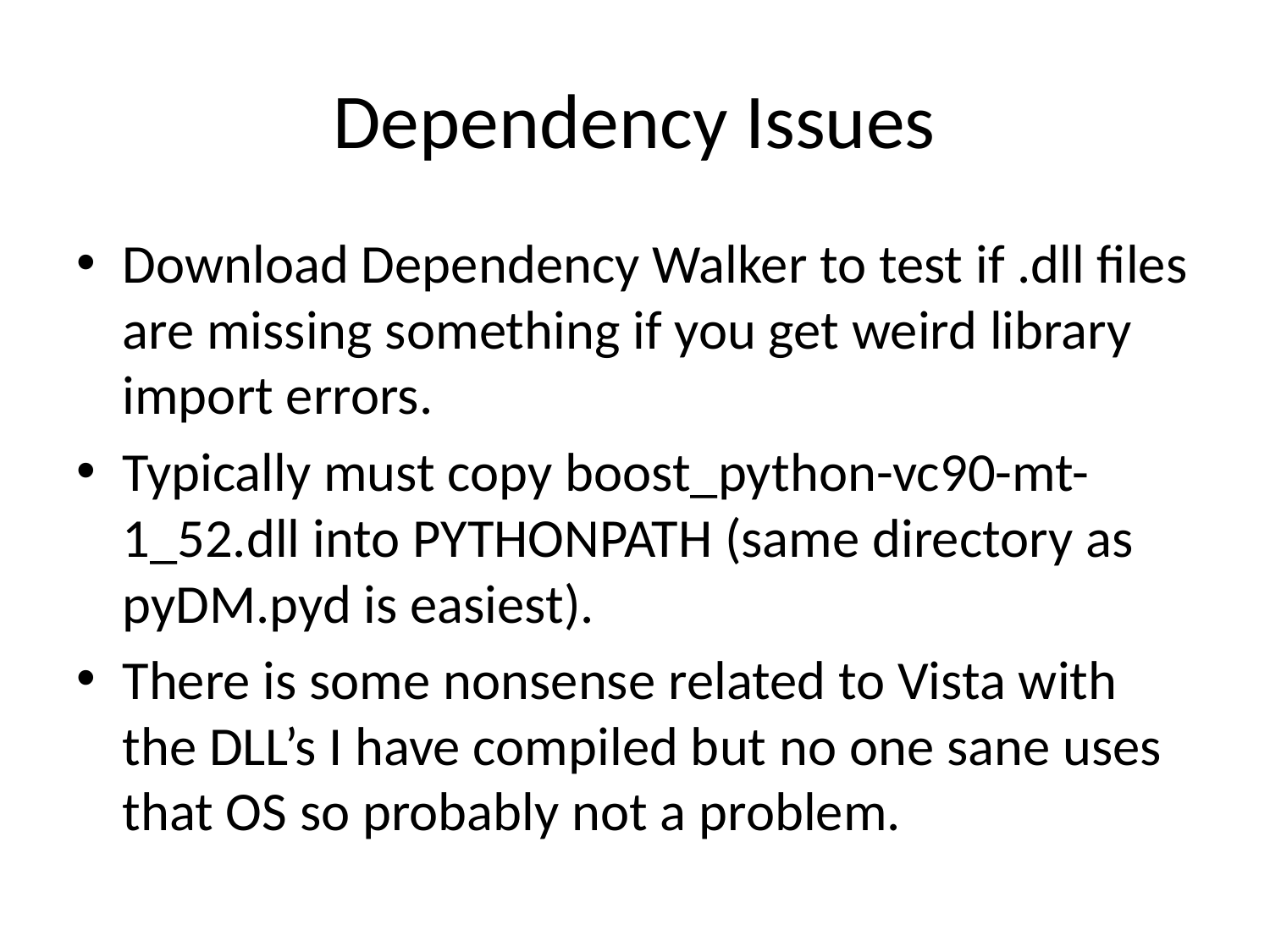

# Dependency Issues
Download Dependency Walker to test if .dll files are missing something if you get weird library import errors.
Typically must copy boost_python-vc90-mt-1_52.dll into PYTHONPATH (same directory as pyDM.pyd is easiest).
There is some nonsense related to Vista with the DLL’s I have compiled but no one sane uses that OS so probably not a problem.